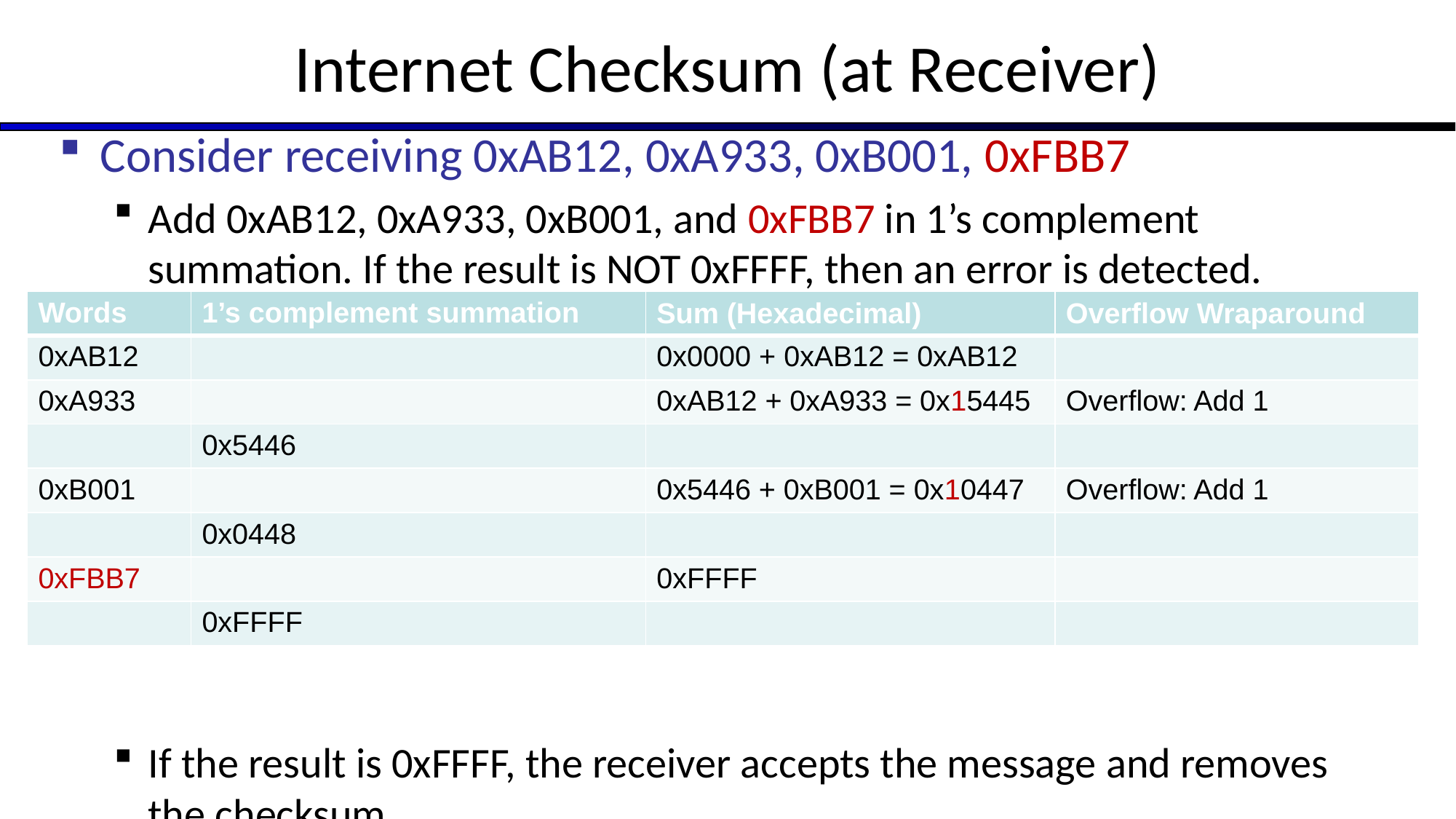

# Internet Checksum (at Receiver)
Consider receiving 0xAB12, 0xA933, 0xB001, 0xFBB7
Add 0xAB12, 0xA933, 0xB001, and 0xFBB7 in 1’s complement summation. If the result is NOT 0xFFFF, then an error is detected.

If the result is 0xFFFF, the receiver accepts the message and removes the checksum

| Words | 1’s complement summation | Sum (Hexadecimal) | Overflow Wraparound |
| --- | --- | --- | --- |
| 0xAB12 |  | 0x0000 + 0xAB12 = 0xAB12 |  |
| 0xA933 |  | 0xAB12 + 0xA933 = 0x15445 | Overflow: Add 1 |
|  | 0x5446 |  |  |
| 0xB001 |  | 0x5446 + 0xB001 = 0x10447 | Overflow: Add 1 |
|  | 0x0448 |  |  |
| 0xFBB7 |  | 0xFFFF |  |
|  | 0xFFFF |  |  |